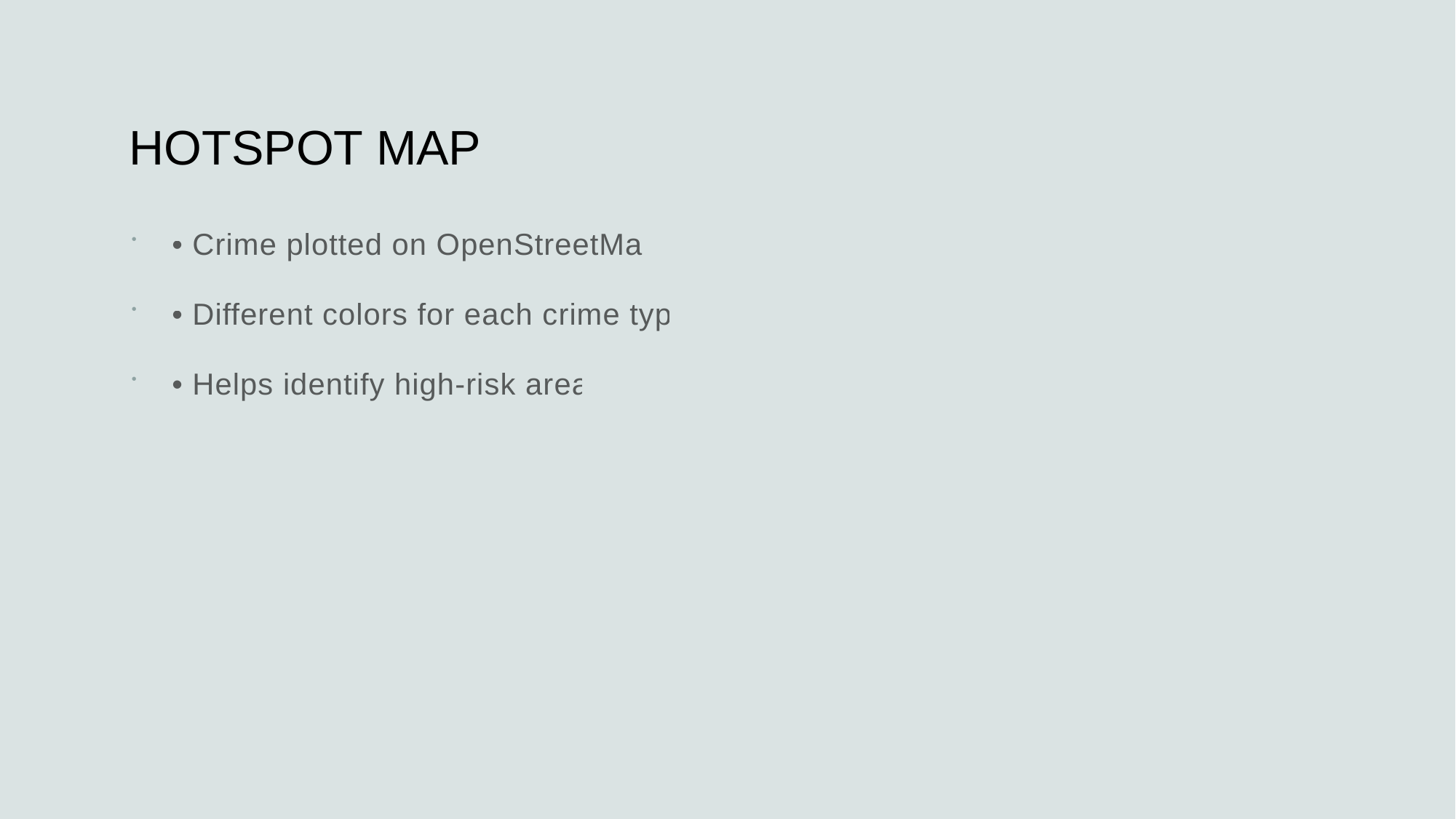

# HOTSPOT MAP
• Crime plotted on OpenStreetMap.
• Different colors for each crime type.
• Helps identify high-risk areas